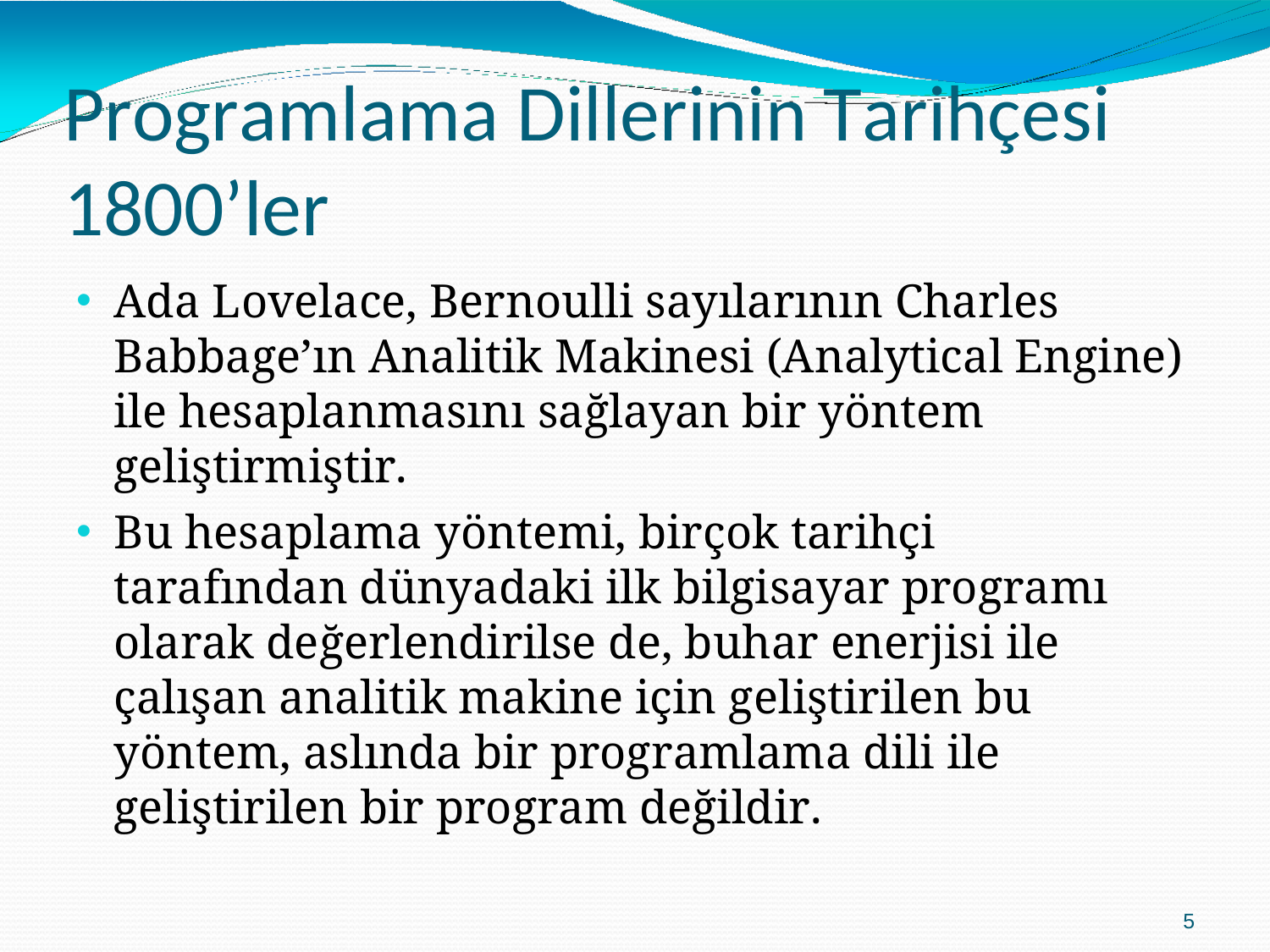

# Programlama Dillerinin	Tarihçesi
1800’ler
Ada Lovelace, Bernoulli sayılarının Charles Babbage’ın Analitik Makinesi (Analytical Engine) ile hesaplanmasını sağlayan bir yöntem geliştirmiştir.
Bu hesaplama yöntemi, birçok tarihçi tarafından dünyadaki ilk bilgisayar programı olarak değerlendirilse de, buhar enerjisi ile çalışan analitik makine için geliştirilen bu yöntem, aslında bir programlama dili ile geliştirilen bir program değildir.
5